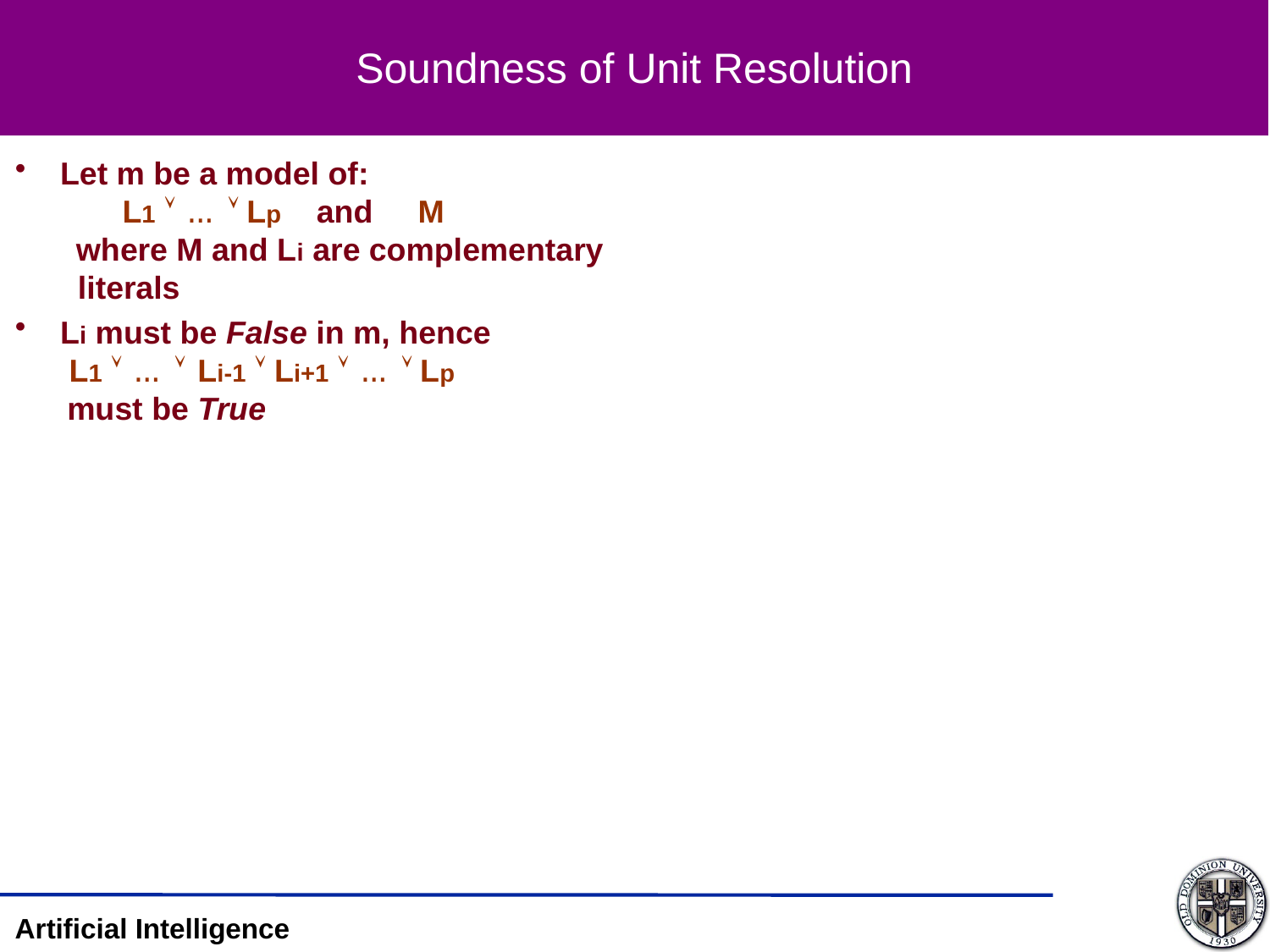

# Soundness of Unit Resolution
Let m be a model of:
       L1 ∨  … ∨ Lp    and     M
  where M and Li are complementary
  literals
Li must be False in m, hence
 L1 ∨  … ∨  Li-1 ∨ Li+1 ∨  … ∨ Lp
 must be True